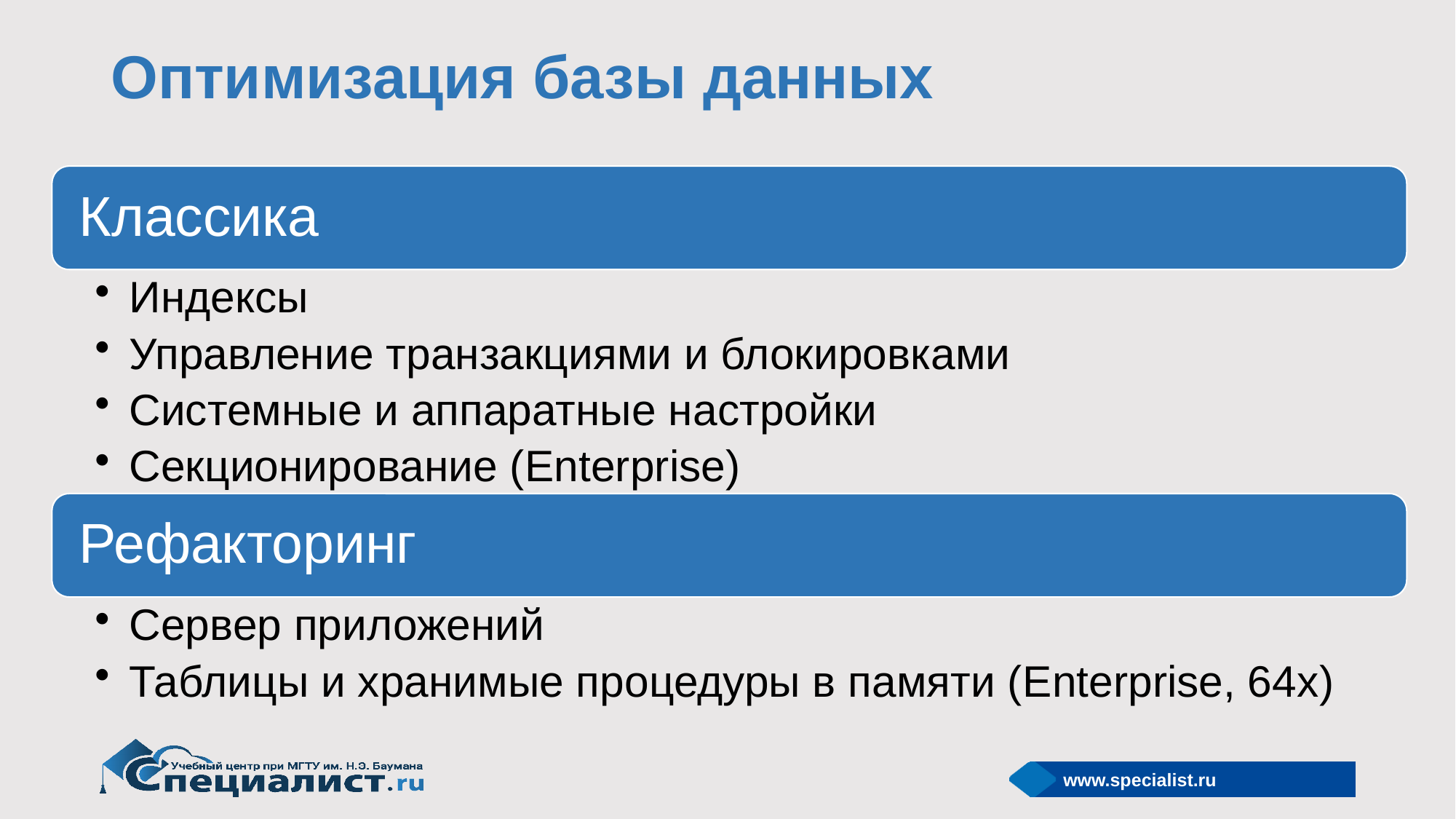

# Оптимизация базы данных
Классика
Индексы
Управление транзакциями и блокировками
Системные и аппаратные настройки
Секционирование (Enterprise)
Рефакторинг
Сервер приложений
Таблицы и хранимые процедуры в памяти (Enterprise, 64x)